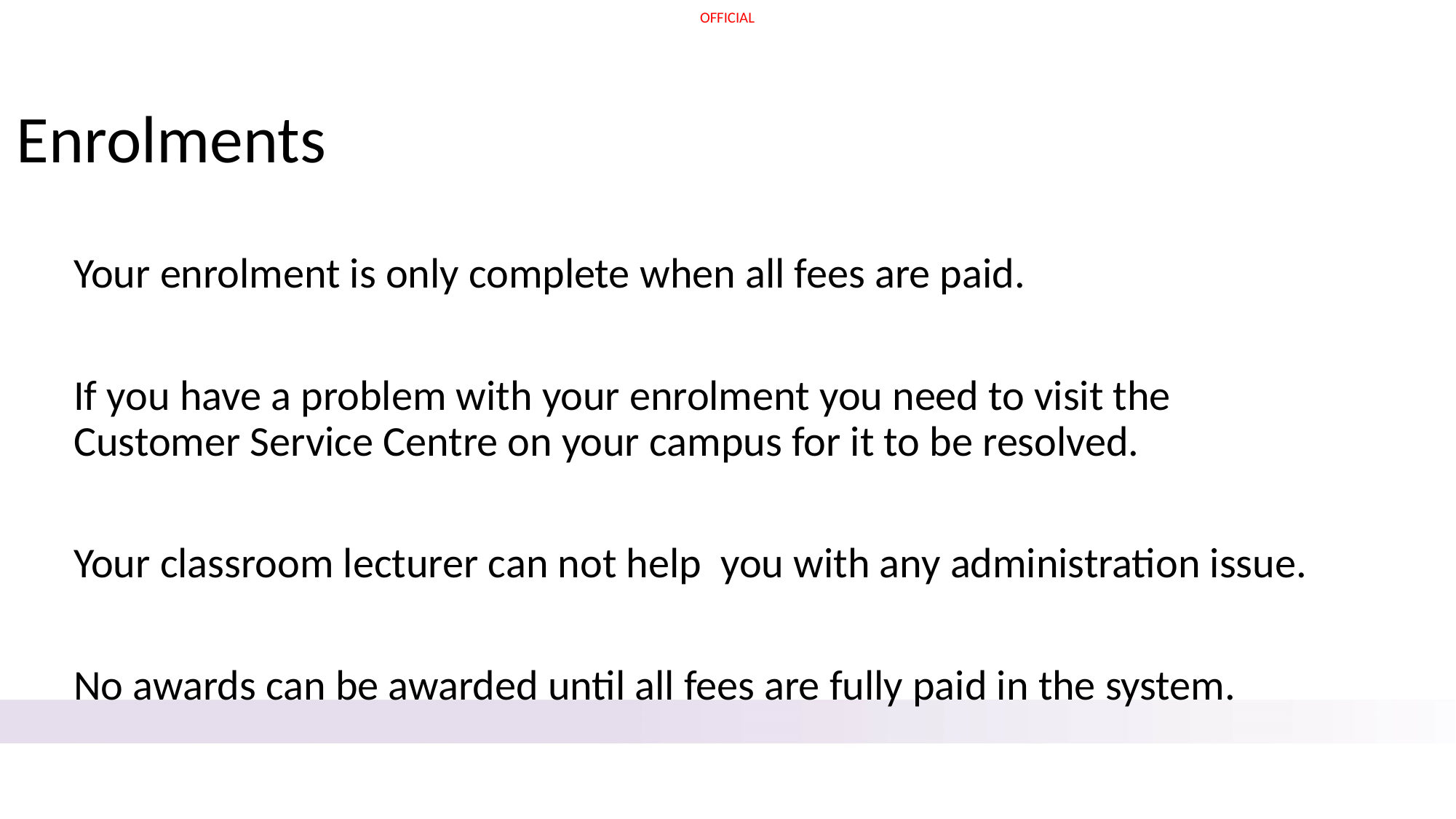

# Enrolments
Your enrolment is only complete when all fees are paid.

If you have a problem with your enrolment you need to visit the Customer Service Centre on your campus for it to be resolved.

Your classroom lecturer can not help  you with any administration issue.

No awards can be awarded until all fees are fully paid in the system.